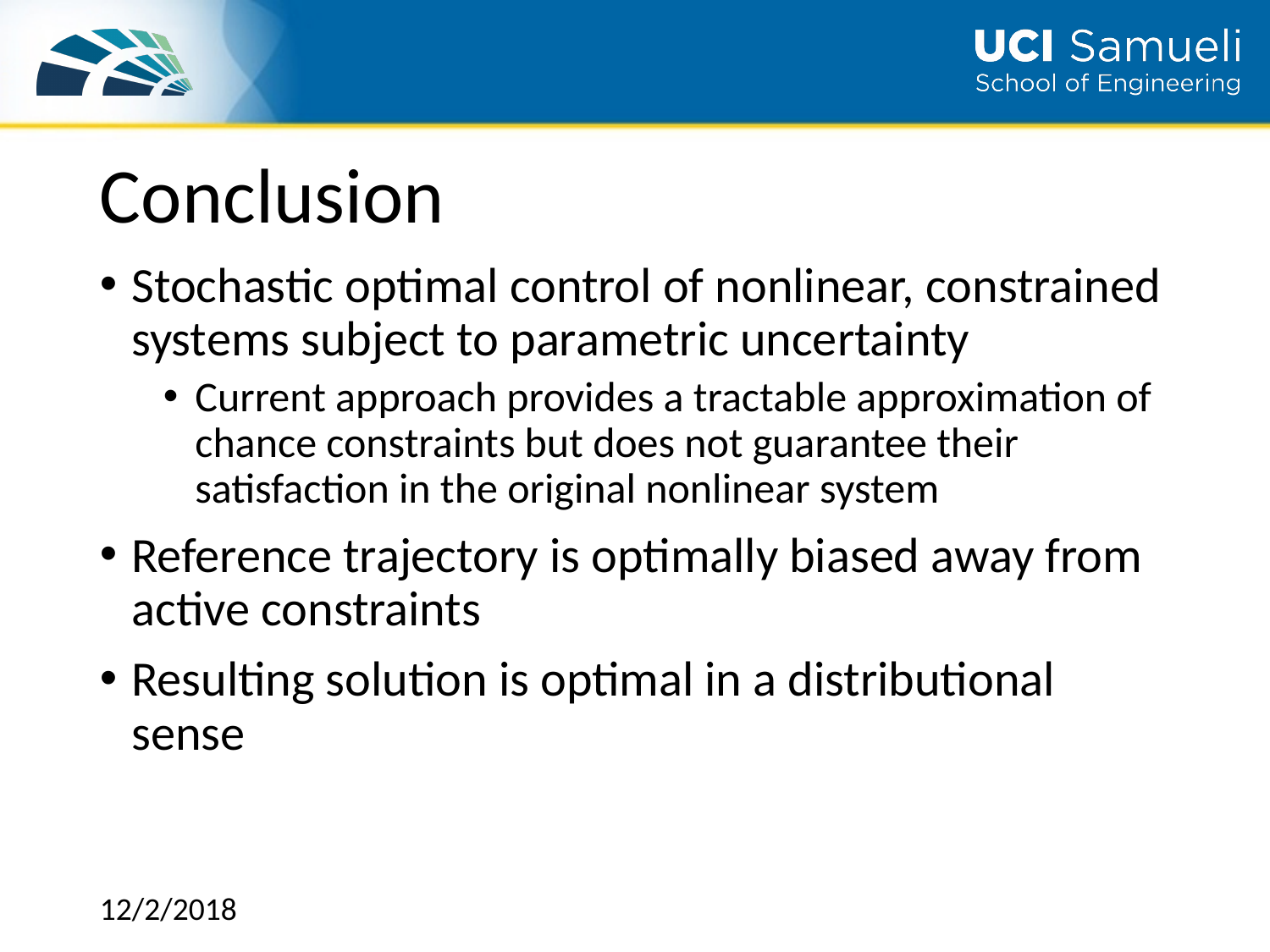

# Conclusion
Stochastic optimal control of nonlinear, constrained systems subject to parametric uncertainty
Current approach provides a tractable approximation of chance constraints but does not guarantee their satisfaction in the original nonlinear system
Reference trajectory is optimally biased away from active constraints
Resulting solution is optimal in a distributional sense
12/2/2018